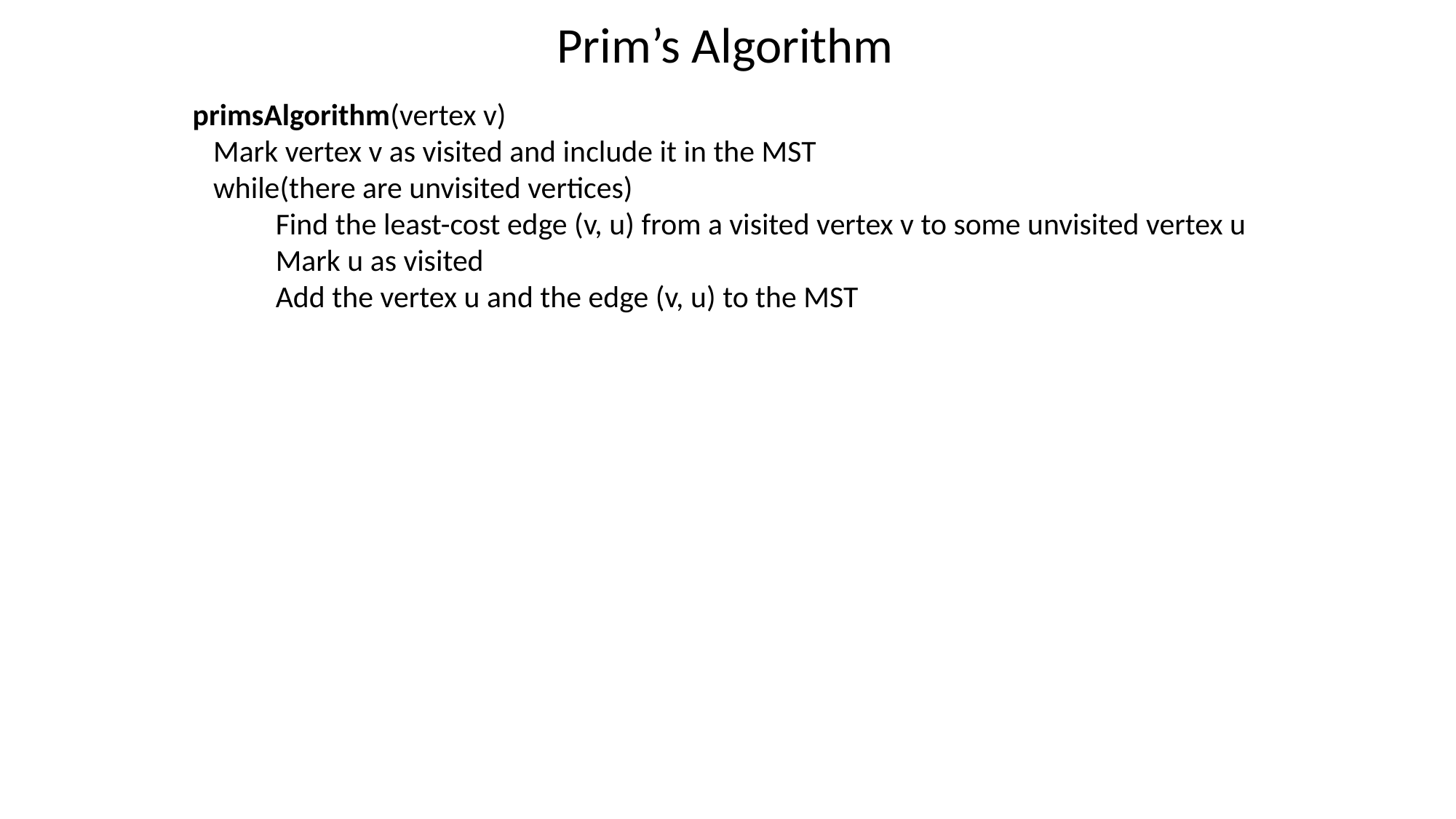

# Prim’s Algorithm
primsAlgorithm(vertex v)
   Mark vertex v as visited and include it in the MST
   while(there are unvisited vertices)
            Find the least-cost edge (v, u) from a visited vertex v to some unvisited vertex u
            Mark u as visited
            Add the vertex u and the edge (v, u) to the MST